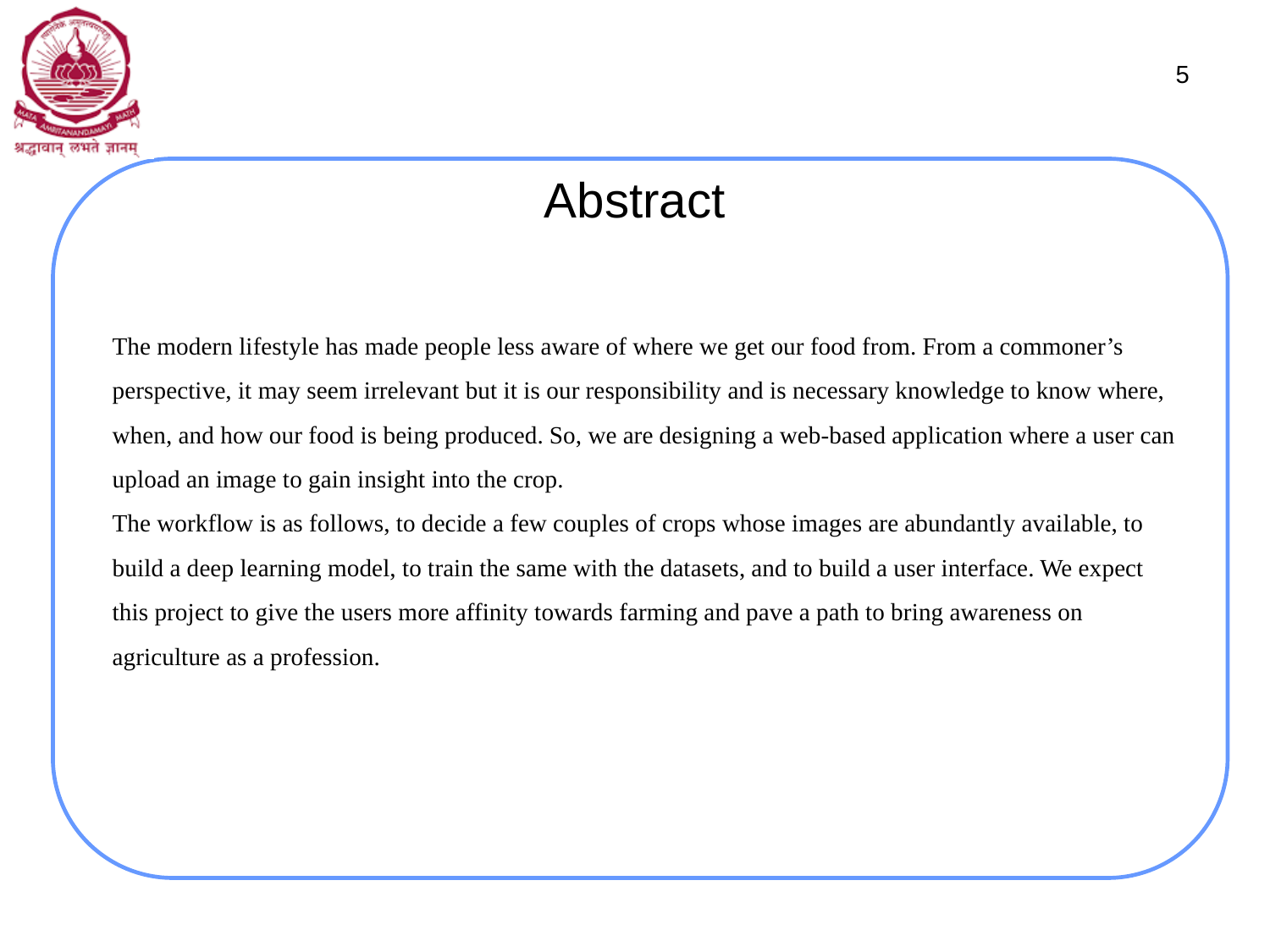

5
# Abstract
The modern lifestyle has made people less aware of where we get our food from. From a commoner’s perspective, it may seem irrelevant but it is our responsibility and is necessary knowledge to know where, when, and how our food is being produced. So, we are designing a web-based application where a user can upload an image to gain insight into the crop.
The workflow is as follows, to decide a few couples of crops whose images are abundantly available, to build a deep learning model, to train the same with the datasets, and to build a user interface. We expect this project to give the users more affinity towards farming and pave a path to bring awareness on agriculture as a profession.